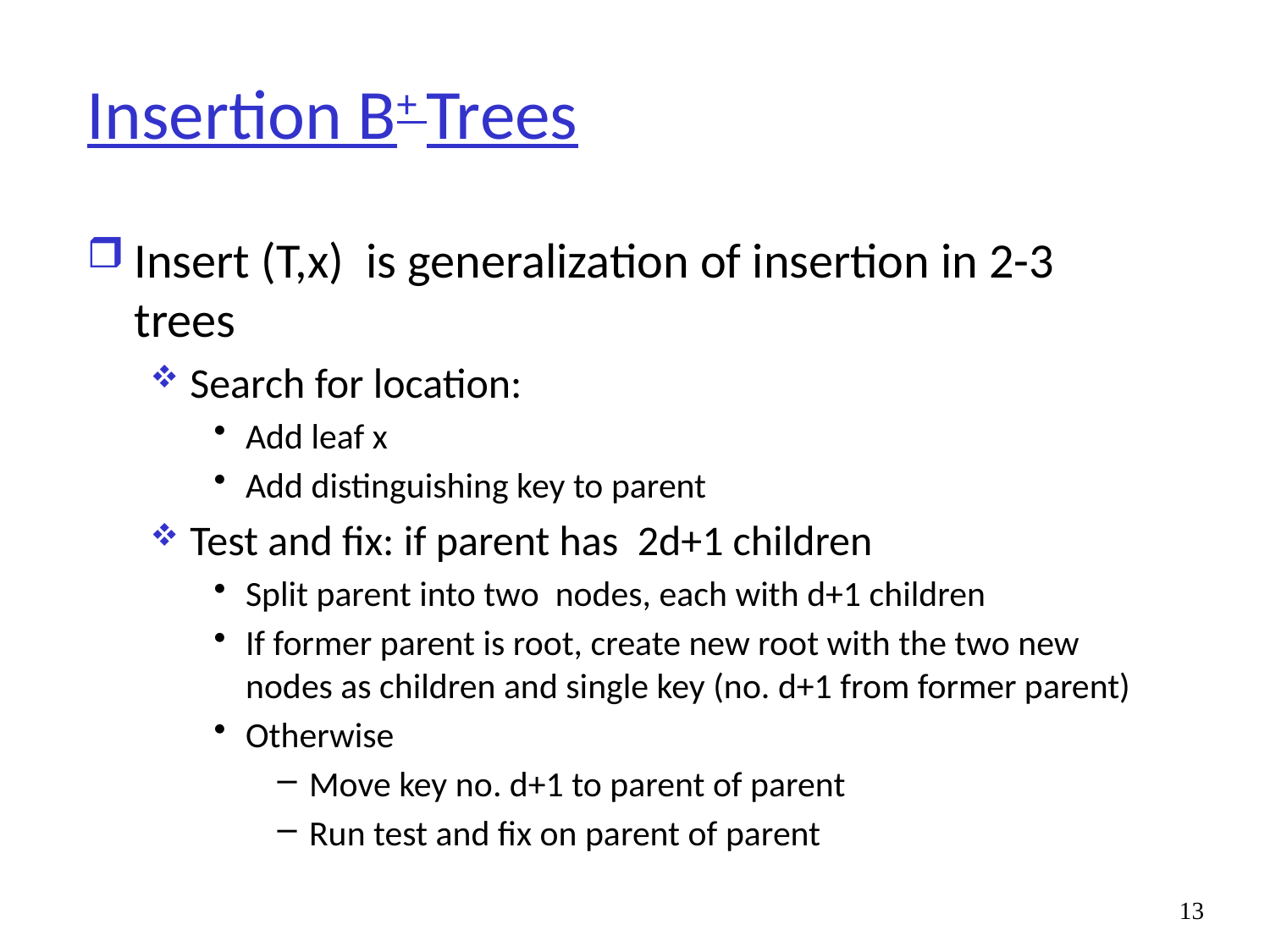

# Insertion B+ Trees
Insert (T,x)  is generalization of insertion in 2-3 trees
Search for location:
Add leaf x
Add distinguishing key to parent
Test and fix: if parent has  2d+1 children
Split parent into two  nodes, each with d+1 children
If former parent is root, create new root with the two new nodes as children and single key (no. d+1 from former parent)
Otherwise
Move key no. d+1 to parent of parent
Run test and fix on parent of parent
13